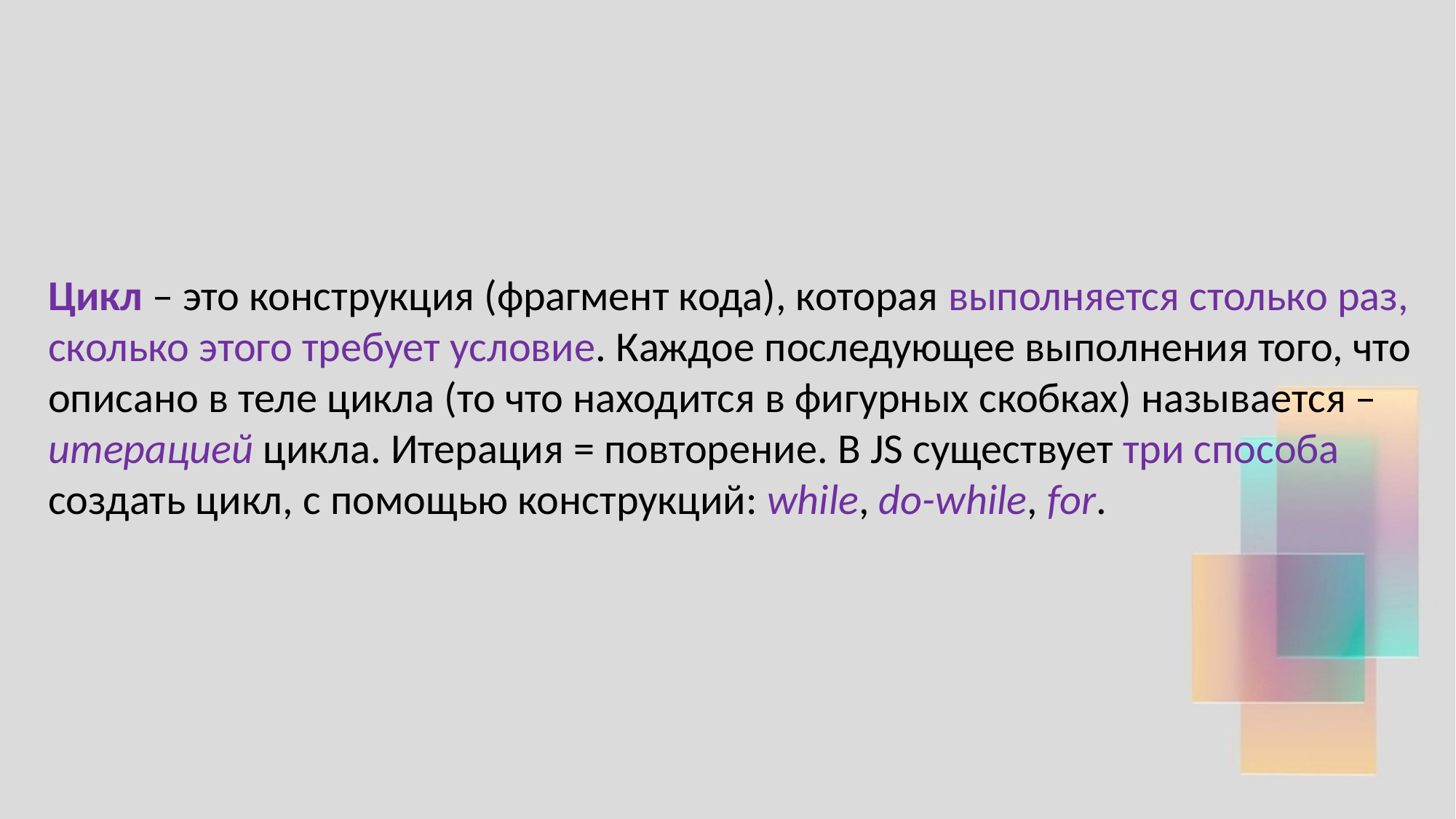

Цикл – это конструкция (фрагмент кода), которая выполняется столько раз,
сколько этого требует условие. Каждое последующее выполнения того, что
описано в теле цикла (то что находится в фигурных скобках) называется –
итерацией цикла. Итерация = повторение. В JS существует три способа
создать цикл, с помощью конструкций: while, do-while, for.